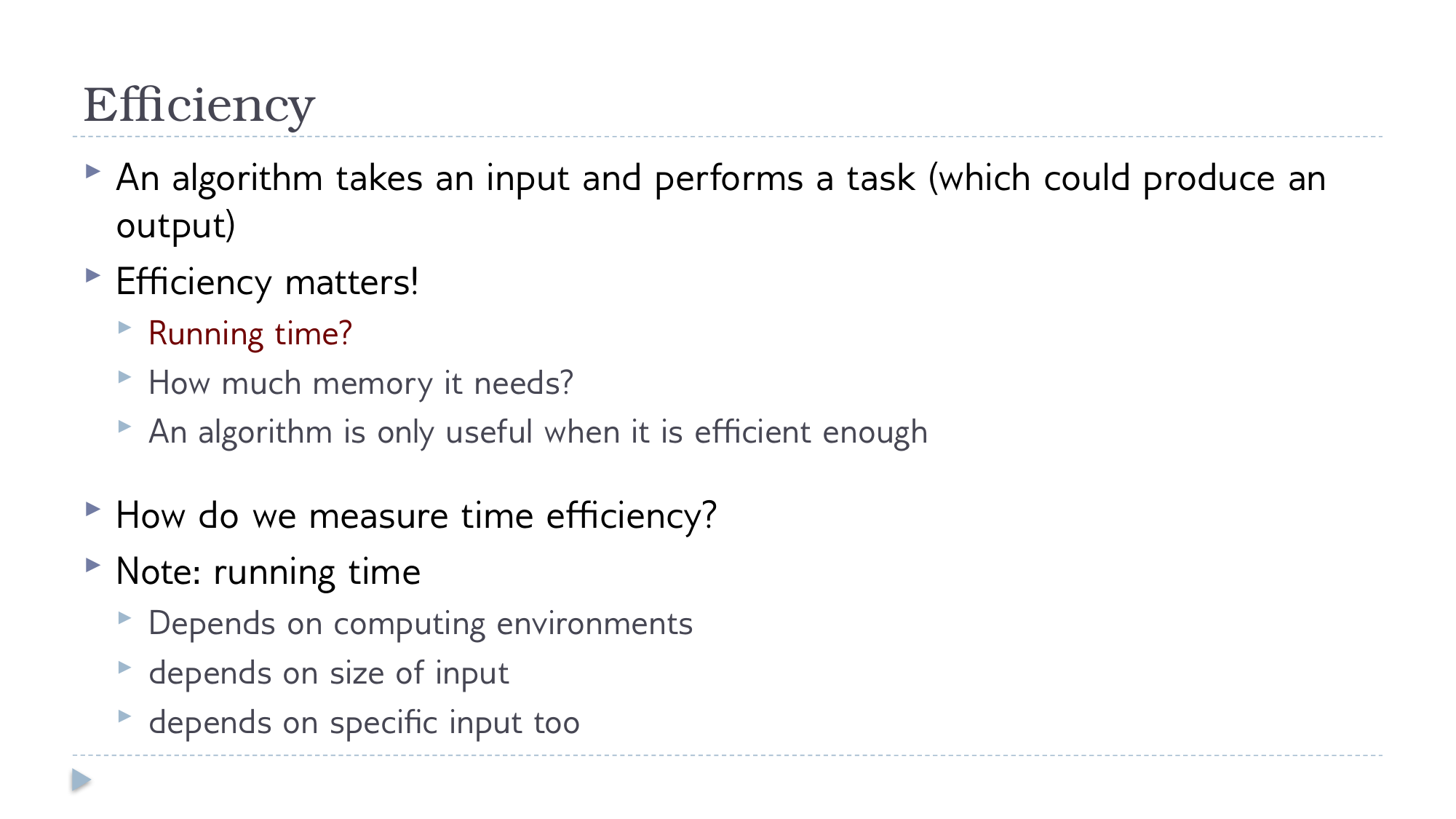

# Efficiency
An algorithm takes an input and performs a task (which could produce an output)
Efficiency matters!
Running time?
How much memory it needs?
An algorithm is only useful when it is efficient enough

How do we measure time efficiency?
Note: running time
Depends on computing environments
depends on size of input
depends on specific input too